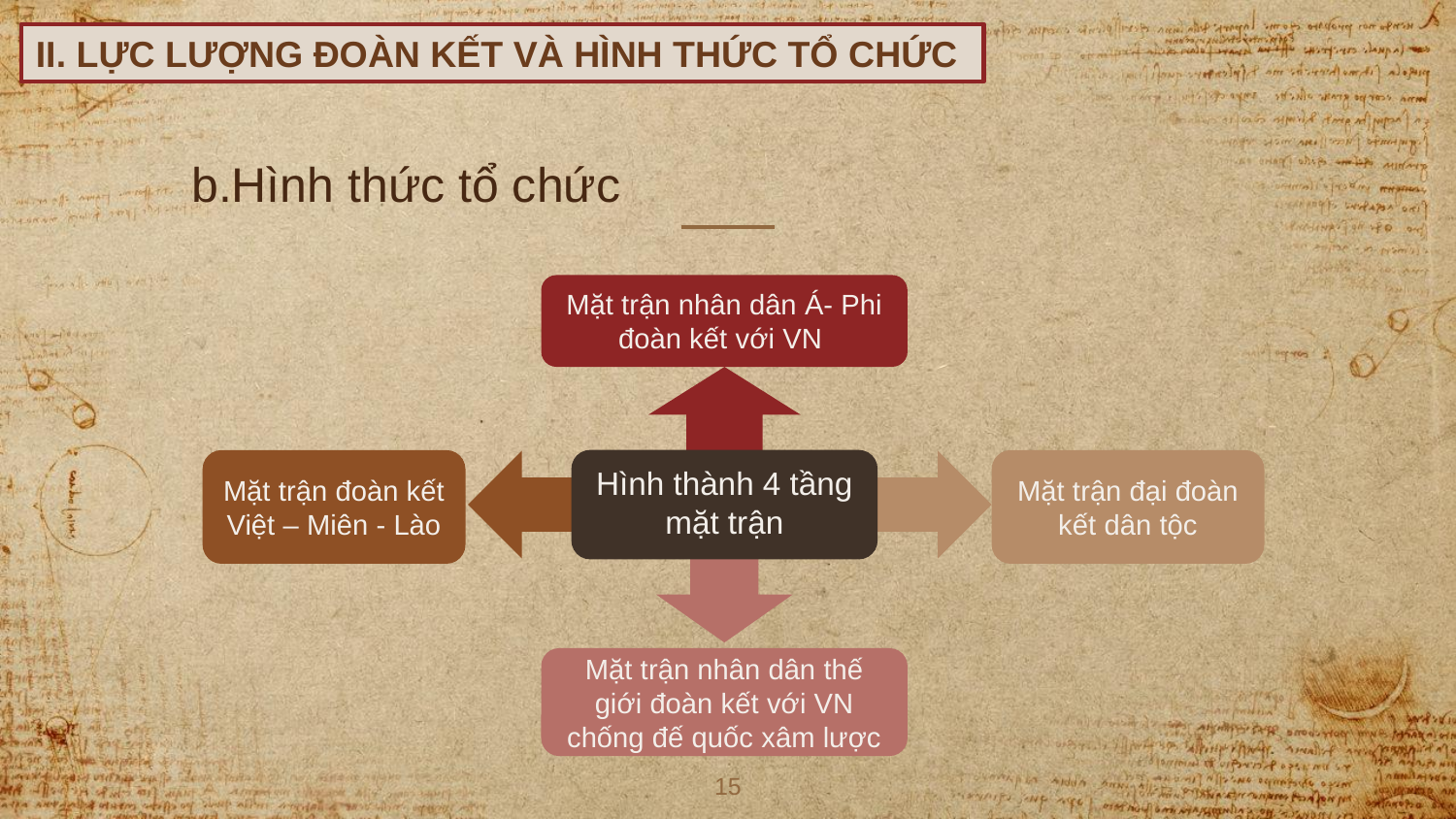

II. LỰC LƯỢNG ĐOÀN KẾT VÀ HÌNH THỨC TỔ CHỨC
# b.Hình thức tổ chức
Mặt trận nhân dân Á- Phi đoàn kết với VN

Hình thành 4 tầng mặt trận

Mặt trận đại đoàn kết dân tộc
Mặt trận đoàn kết
Việt – Miên - Lào
Mặt trận nhân dân thế giới đoàn kết với VN chống đế quốc xâm lược
15